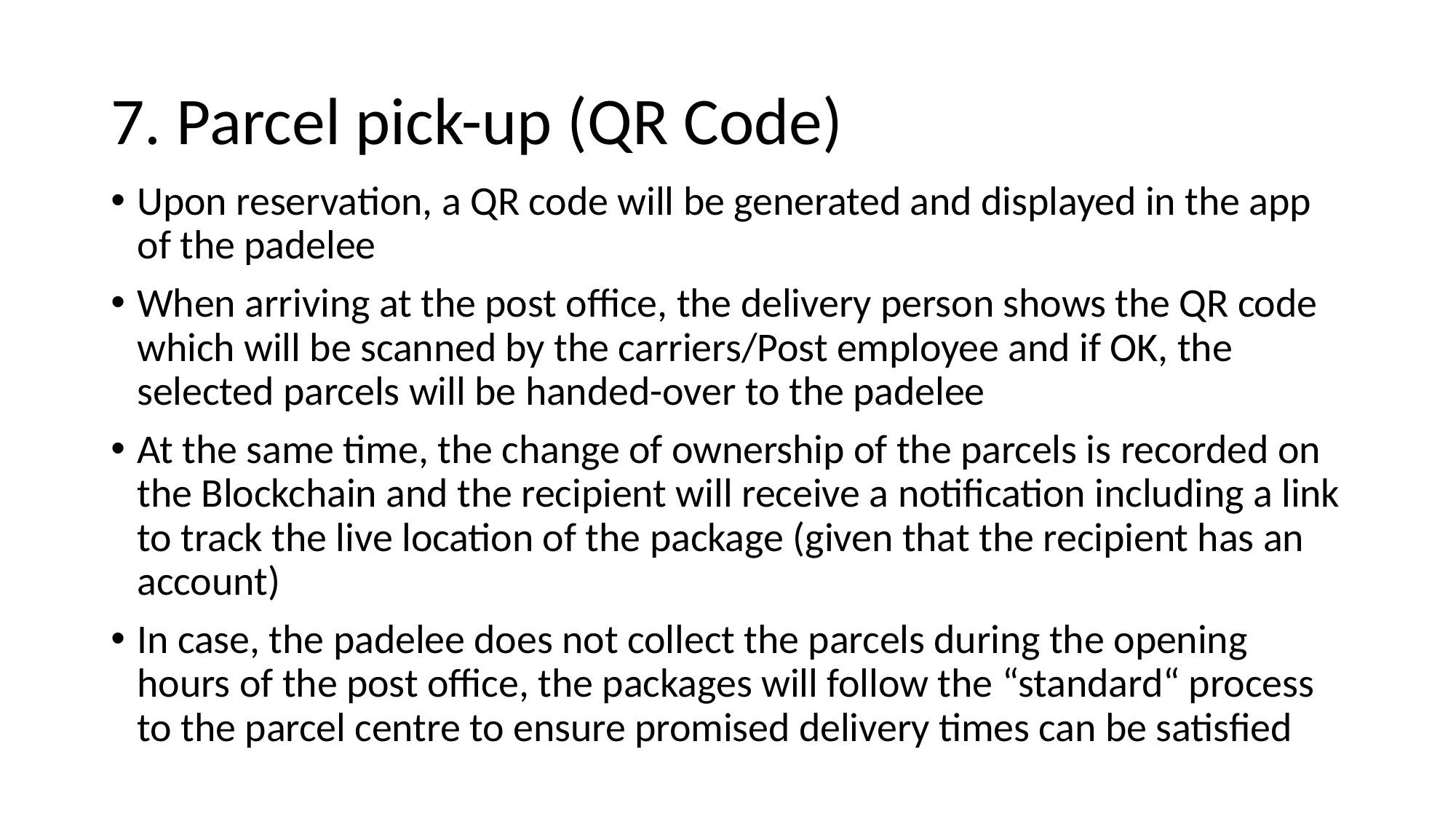

# 7. Parcel pick-up (QR Code)
Upon reservation, a QR code will be generated and displayed in the app of the padelee
When arriving at the post office, the delivery person shows the QR code which will be scanned by the carriers/Post employee and if OK, the selected parcels will be handed-over to the padelee
At the same time, the change of ownership of the parcels is recorded on the Blockchain and the recipient will receive a notification including a link to track the live location of the package (given that the recipient has an account)
In case, the padelee does not collect the parcels during the opening hours of the post office, the packages will follow the “standard“ process to the parcel centre to ensure promised delivery times can be satisfied